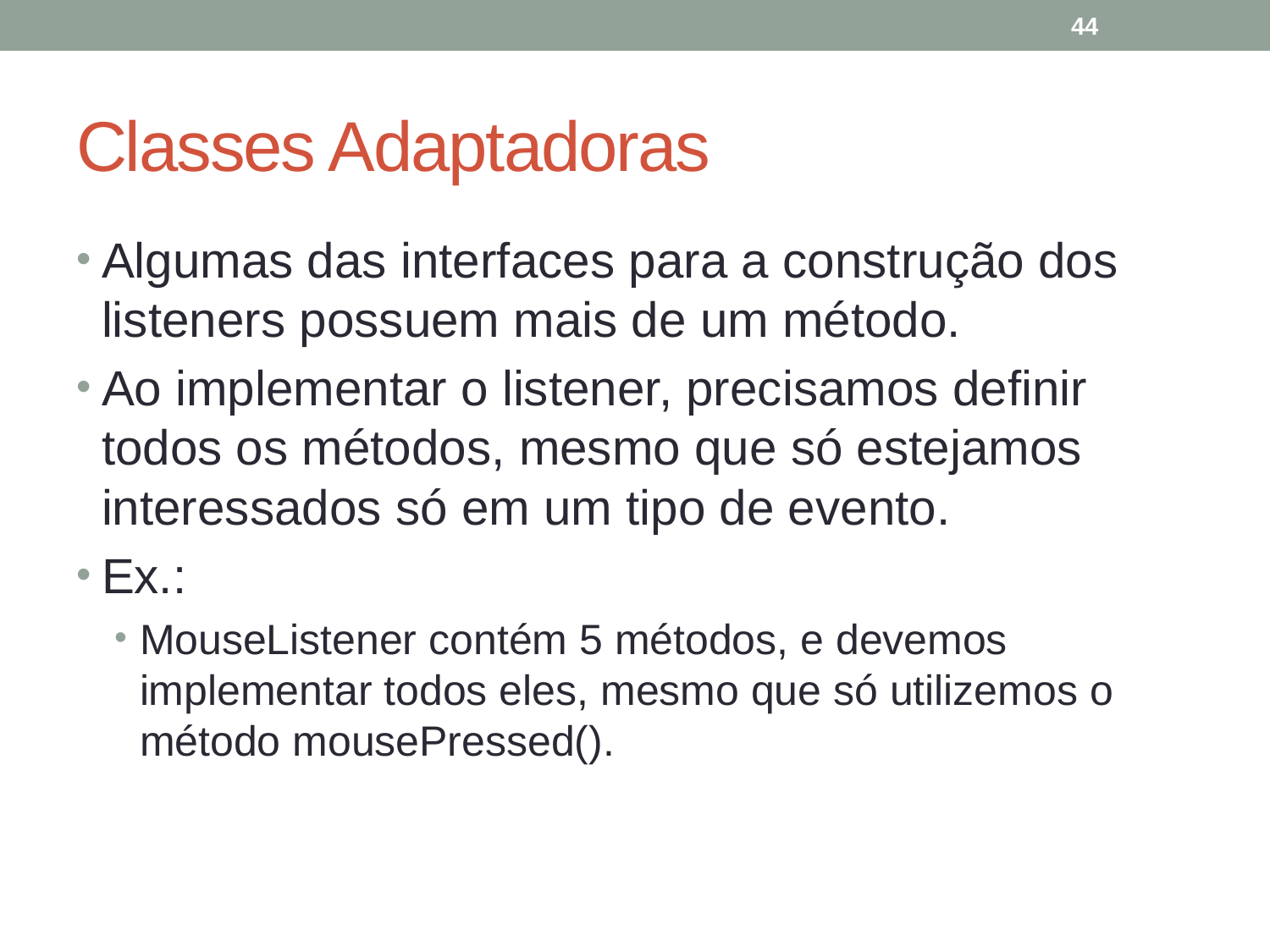

44
# Classes Adaptadoras
Algumas das interfaces para a construção dos listeners possuem mais de um método.
Ao implementar o listener, precisamos definir todos os métodos, mesmo que só estejamos interessados só em um tipo de evento.
Ex.:
MouseListener contém 5 métodos, e devemos implementar todos eles, mesmo que só utilizemos o método mousePressed().